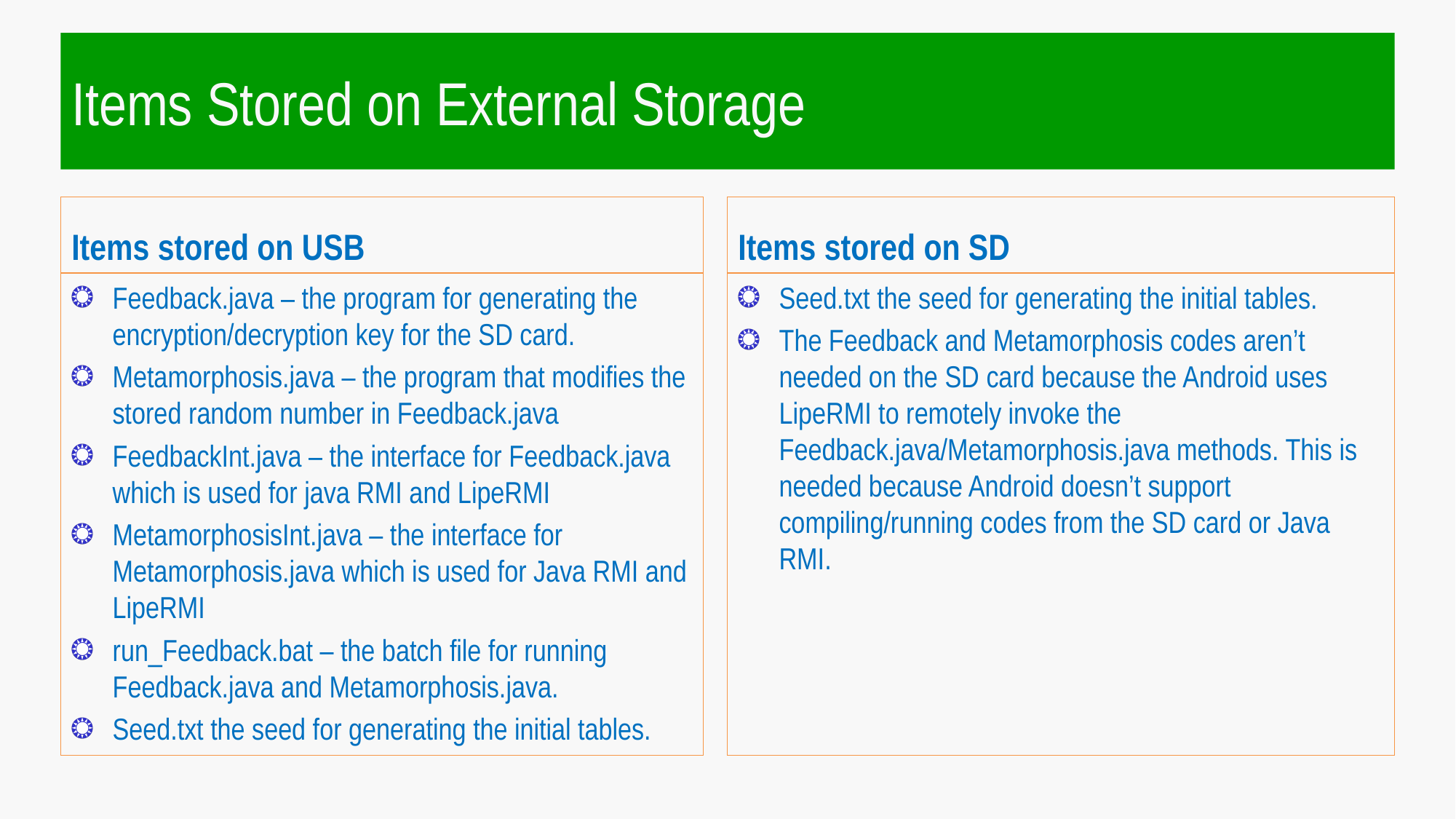

# Items Stored on External Storage
Items stored on USB
Items stored on SD
Feedback.java – the program for generating the encryption/decryption key for the SD card.
Metamorphosis.java – the program that modifies the stored random number in Feedback.java
FeedbackInt.java – the interface for Feedback.java which is used for java RMI and LipeRMI
MetamorphosisInt.java – the interface for Metamorphosis.java which is used for Java RMI and LipeRMI
run_Feedback.bat – the batch file for running Feedback.java and Metamorphosis.java.
Seed.txt the seed for generating the initial tables.

Seed.txt the seed for generating the initial tables.
The Feedback and Metamorphosis codes aren’t needed on the SD card because the Android uses LipeRMI to remotely invoke the Feedback.java/Metamorphosis.java methods. This is needed because Android doesn’t support compiling/running codes from the SD card or Java RMI.